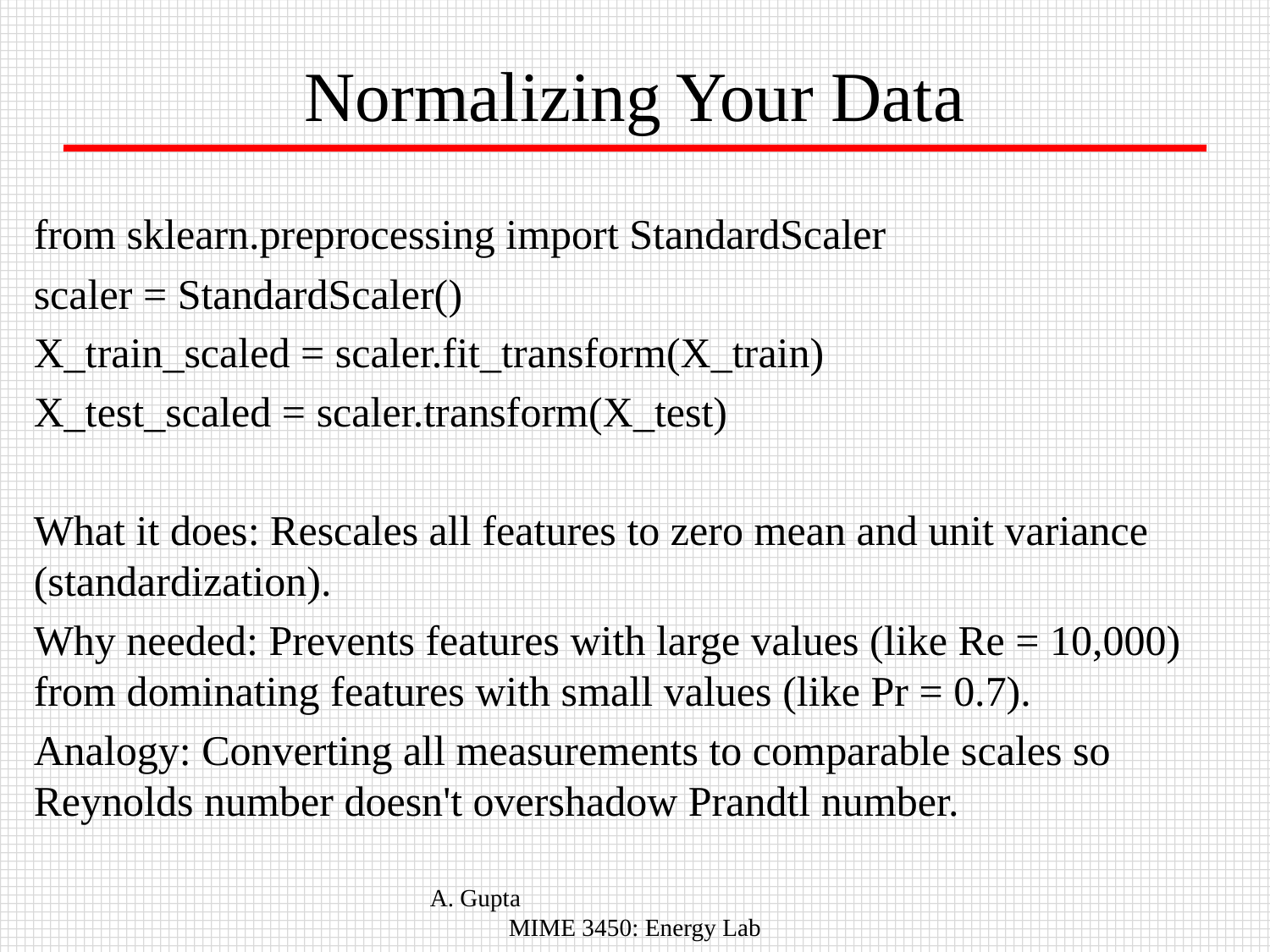

Normalizing Your Data
from sklearn.preprocessing import StandardScaler
scaler = StandardScaler()
X_train_scaled = scaler.fit_transform(X_train)
X_test_scaled = scaler.transform(X_test)

What it does: Rescales all features to zero mean and unit variance (standardization).
Why needed: Prevents features with large values (like Re = 10,000) from dominating features with small values (like Pr = 0.7).
Analogy: Converting all measurements to comparable scales so Reynolds number doesn't overshadow Prandtl number.

A. Gupta                                                     MIME 3450: Energy Lab